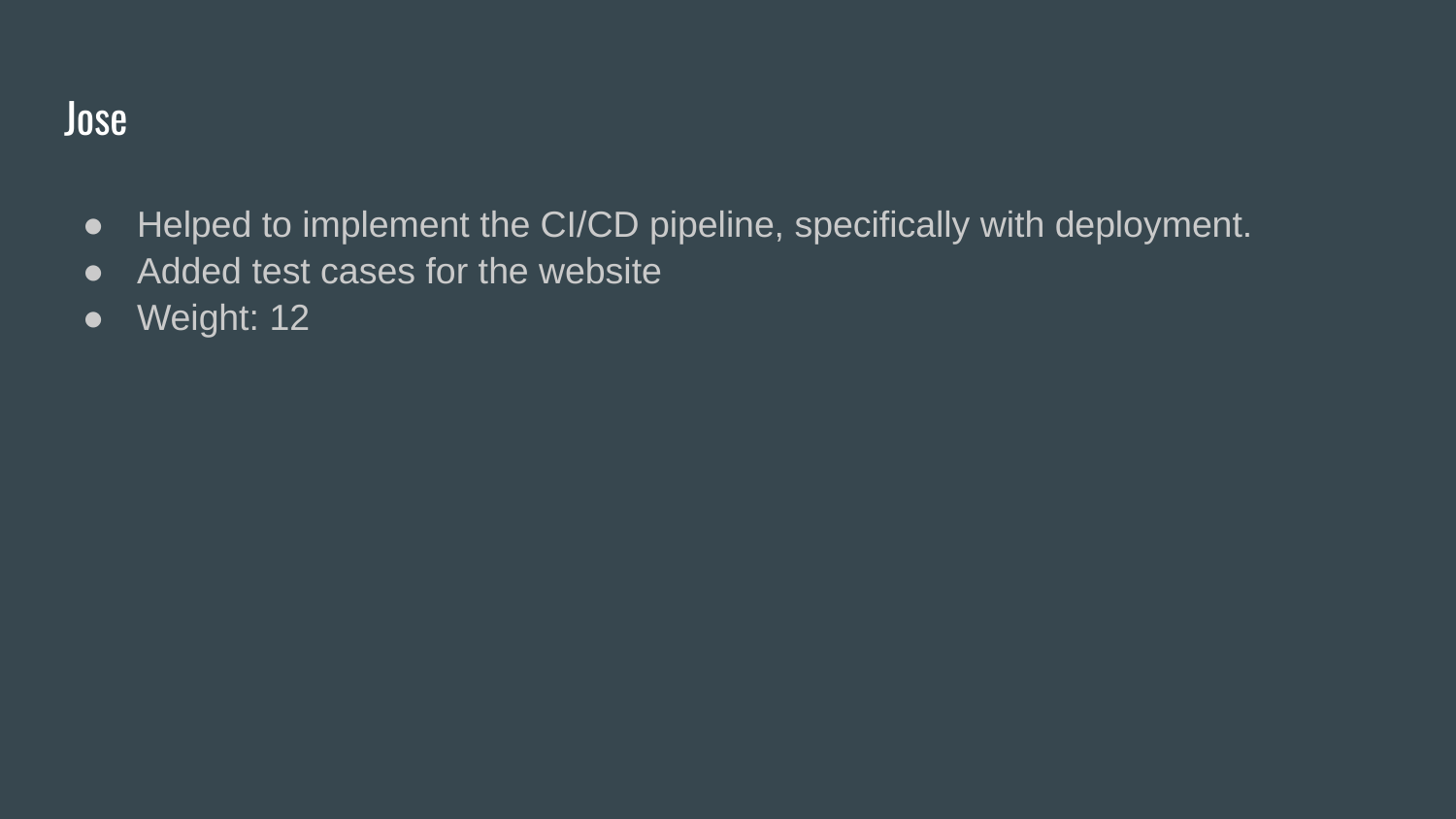

# Jose
Helped to implement the CI/CD pipeline, specifically with deployment.
Added test cases for the website
Weight: 12